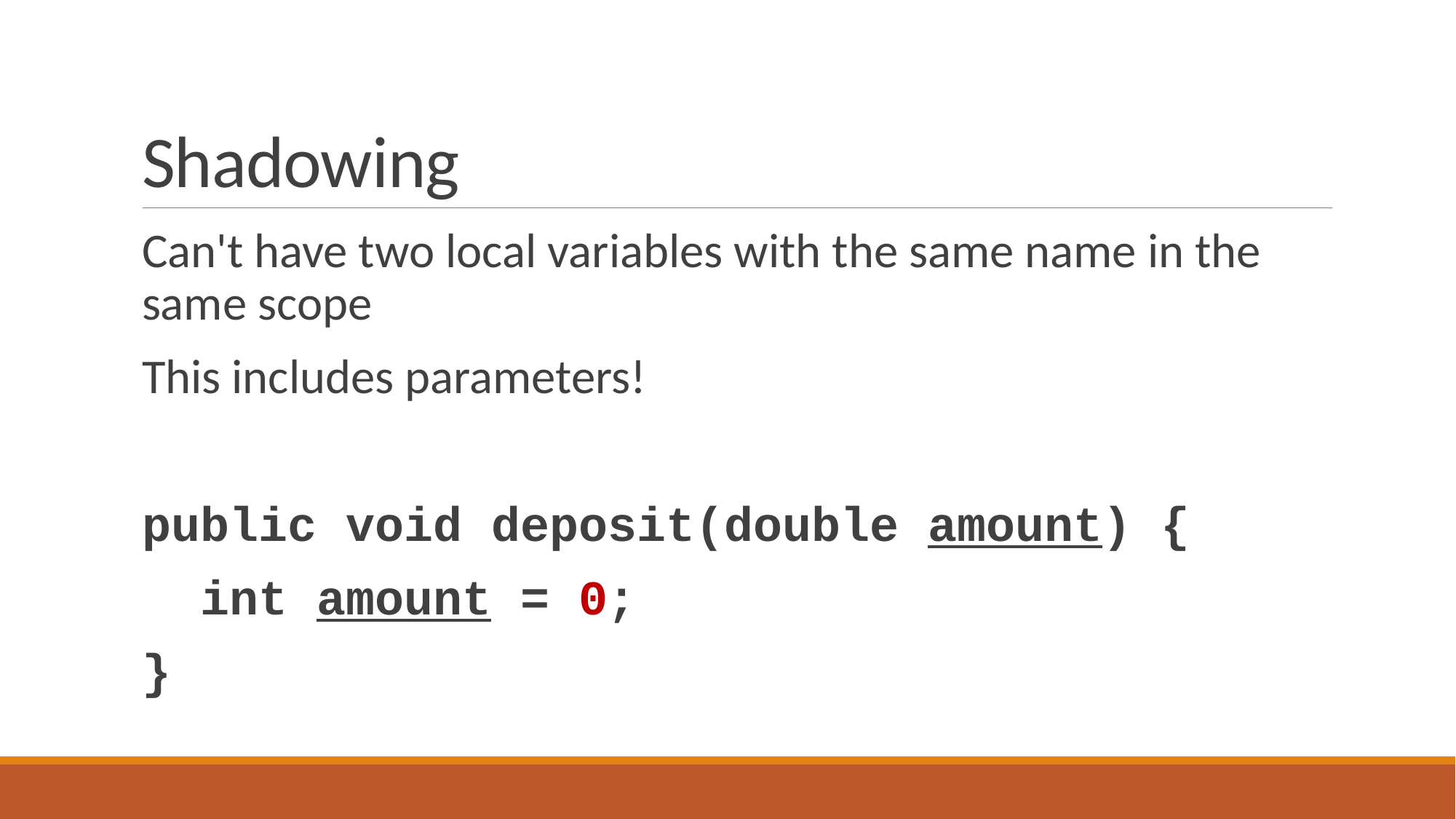

# Shadowing
Can't have two local variables with the same name in the same scope
This includes parameters!

public void deposit(double amount) {
  int amount = 0;
}